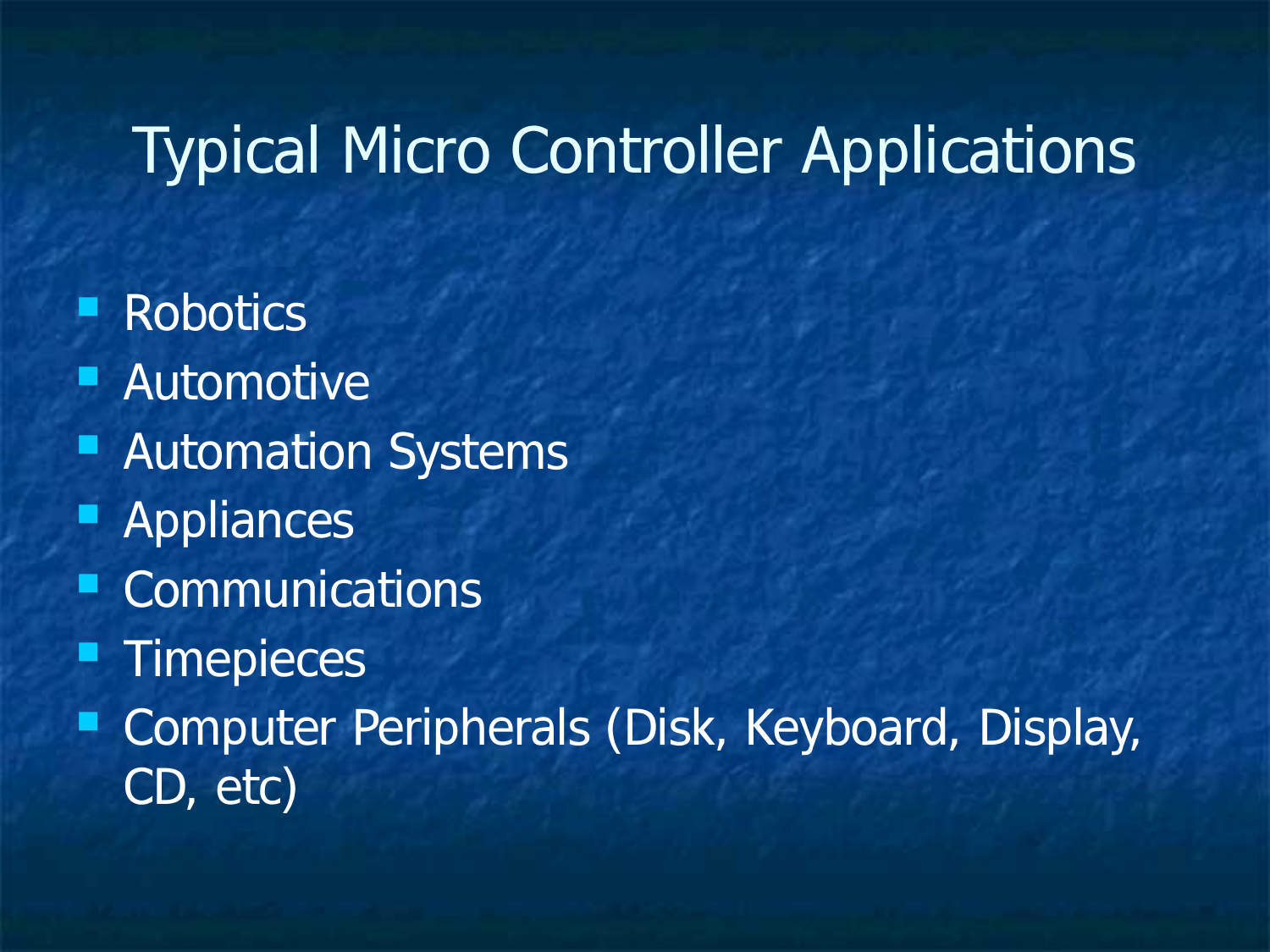

# Typical Micro Controller Applications
Robotics
Automotive
Automation Systems
Appliances
Communications
Timepieces
Computer Peripherals (Disk, Keyboard, Display, CD, etc)